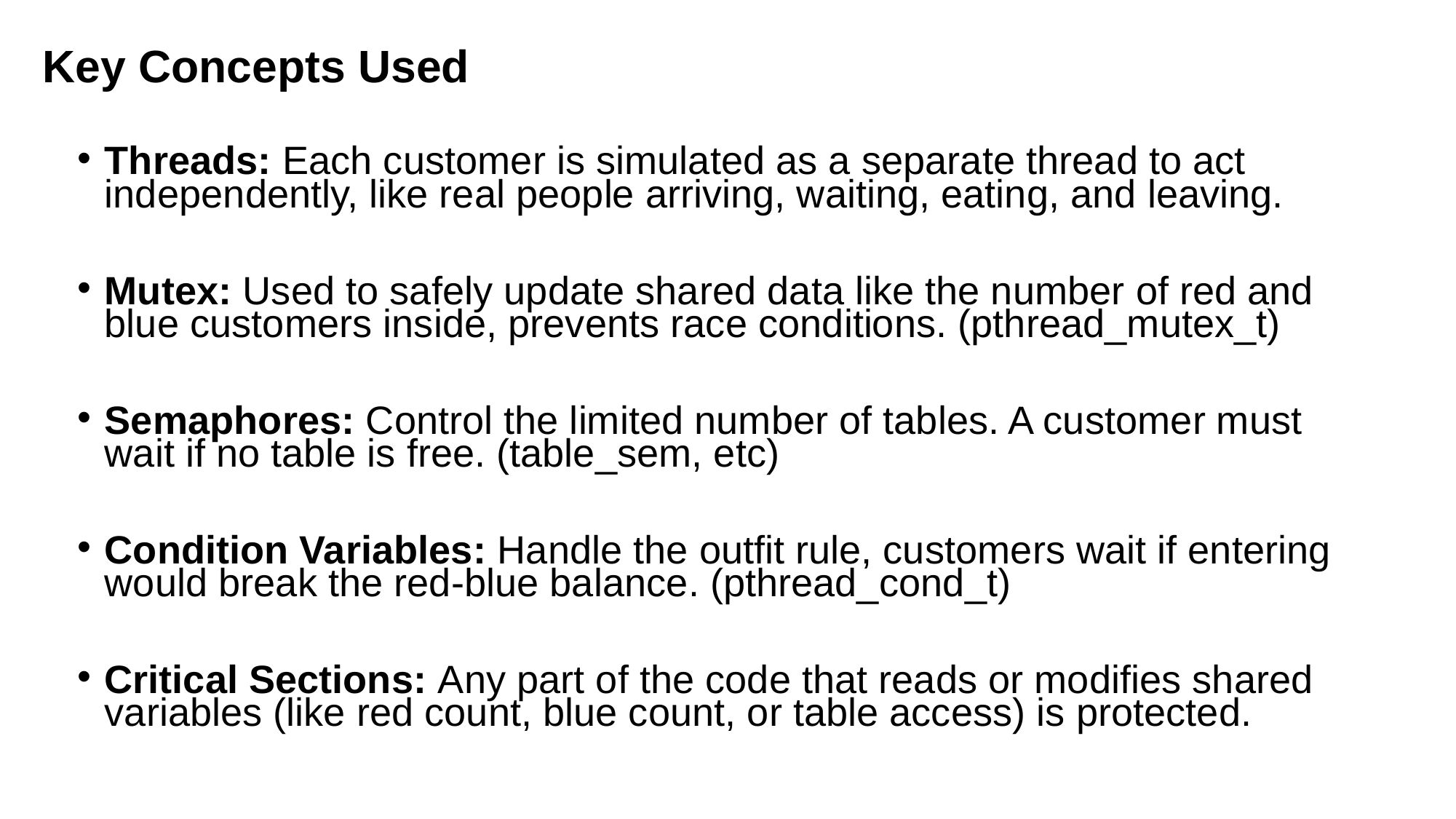

# Key Concepts Used
Threads: Each customer is simulated as a separate thread to act independently, like real people arriving, waiting, eating, and leaving.

Mutex: Used to safely update shared data like the number of red and blue customers inside, prevents race conditions. (pthread_mutex_t)

Semaphores: Control the limited number of tables. A customer must wait if no table is free. (table_sem, etc)

Condition Variables: Handle the outfit rule, customers wait if entering would break the red-blue balance. (pthread_cond_t)

Critical Sections: Any part of the code that reads or modifies shared variables (like red count, blue count, or table access) is protected.